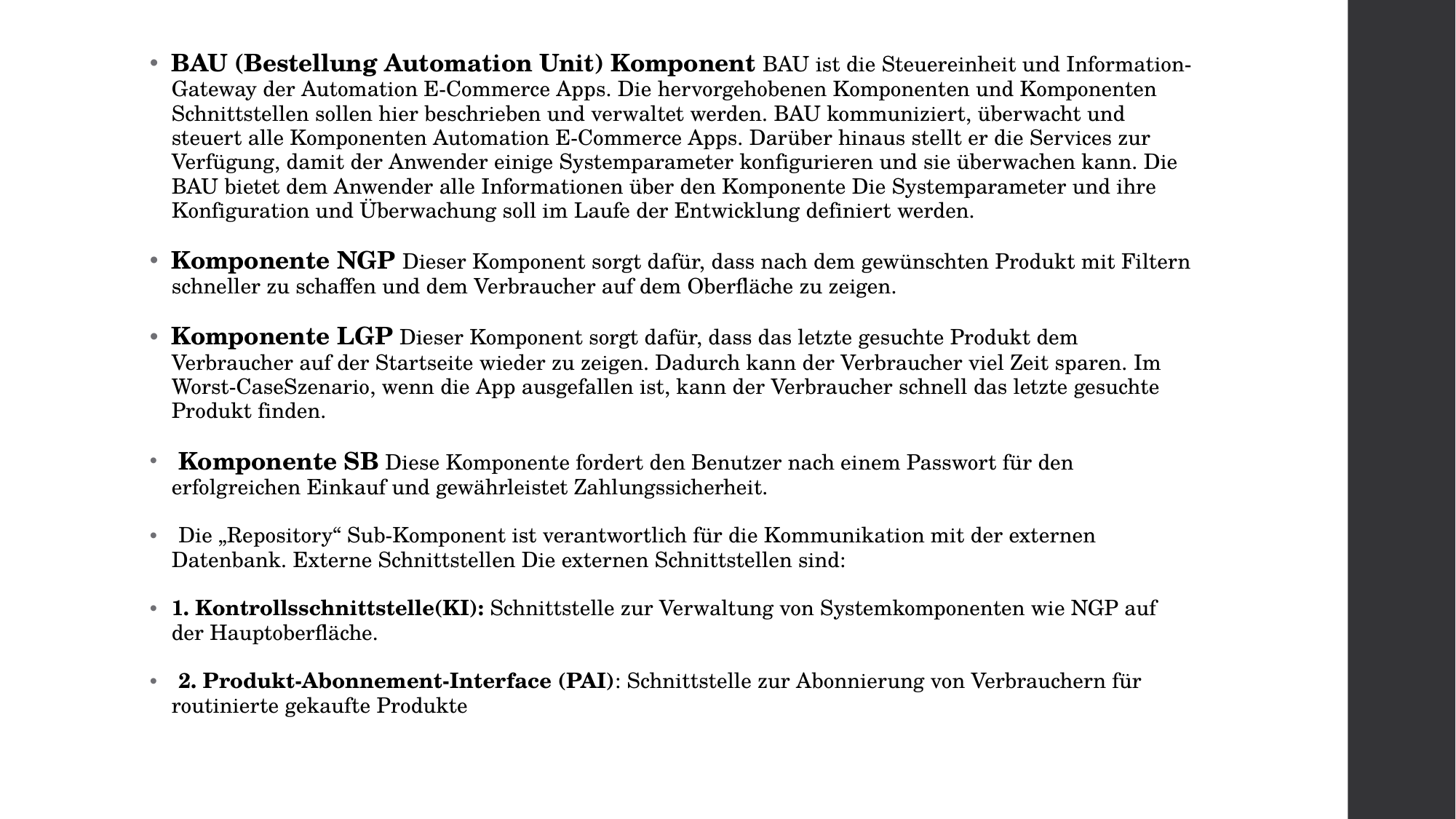

BAU (Bestellung Automation Unit) Komponent BAU ist die Steuereinheit und Information-Gateway der Automation E-Commerce Apps. Die hervorgehobenen Komponenten und Komponenten Schnittstellen sollen hier beschrieben und verwaltet werden. BAU kommuniziert, überwacht und steuert alle Komponenten Automation E-Commerce Apps. Darüber hinaus stellt er die Services zur Verfügung, damit der Anwender einige Systemparameter konfigurieren und sie überwachen kann. Die BAU bietet dem Anwender alle Informationen über den Komponente Die Systemparameter und ihre Konfiguration und Überwachung soll im Laufe der Entwicklung definiert werden.
Komponente NGP Dieser Komponent sorgt dafür, dass nach dem gewünschten Produkt mit Filtern schneller zu schaffen und dem Verbraucher auf dem Oberfläche zu zeigen.
Komponente LGP Dieser Komponent sorgt dafür, dass das letzte gesuchte Produkt dem Verbraucher auf der Startseite wieder zu zeigen. Dadurch kann der Verbraucher viel Zeit sparen. Im Worst-CaseSzenario, wenn die App ausgefallen ist, kann der Verbraucher schnell das letzte gesuchte Produkt finden.
 Komponente SB Diese Komponente fordert den Benutzer nach einem Passwort für den erfolgreichen Einkauf und gewährleistet Zahlungssicherheit.
 Die „Repository“ Sub-Komponent ist verantwortlich für die Kommunikation mit der externen Datenbank. Externe Schnittstellen Die externen Schnittstellen sind:
1. Kontrollsschnittstelle(KI): Schnittstelle zur Verwaltung von Systemkomponenten wie NGP auf der Hauptoberfläche.
 2. Produkt-Abonnement-Interface (PAI): Schnittstelle zur Abonnierung von Verbrauchern für routinierte gekaufte Produkte